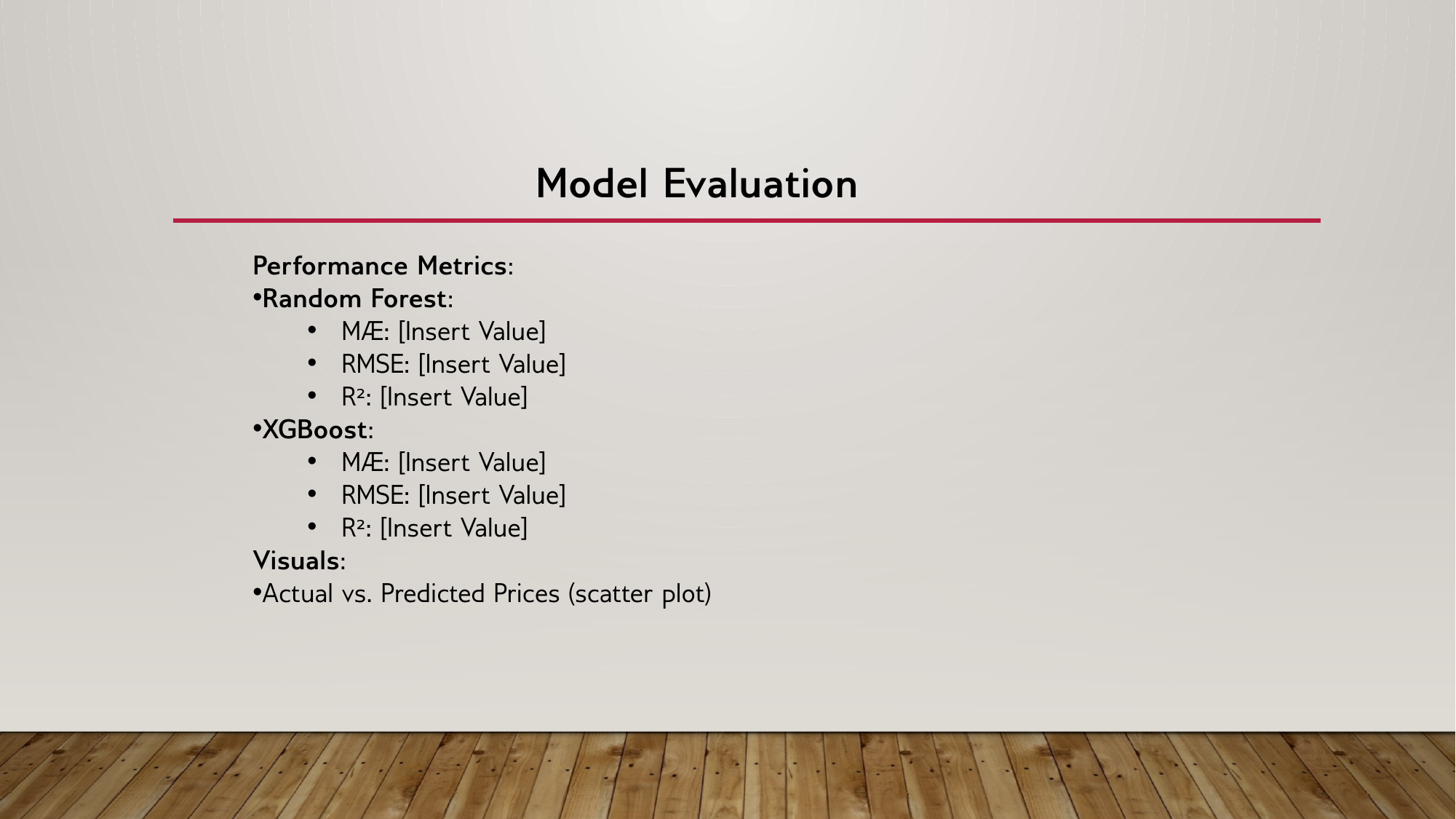

Model Evaluation
Performance Metrics:
Random Forest:
MAE: [Insert Value]
RMSE: [Insert Value]
R²: [Insert Value]
XGBoost:
MAE: [Insert Value]
RMSE: [Insert Value]
R²: [Insert Value]
Visuals:
Actual vs. Predicted Prices (scatter plot)